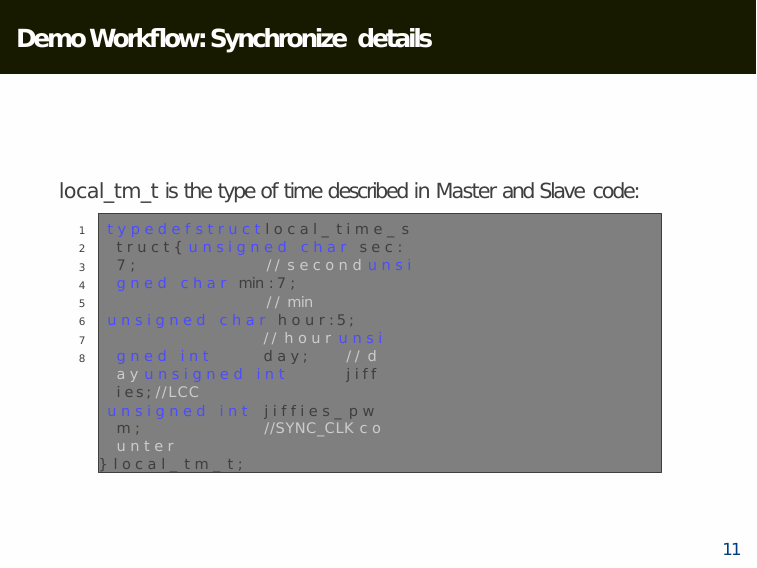

# Demo Workflow: Synchronize details
local_tm_t is the type of time described in Master and Slave code:
t y p e d e f s t r u c t l o c a l _ t i m e _ s t r u c t {  u n s i g n e d    c h a r   s e c : 7 ;	// s e c o n d  u n s i g n e d    c h a r   min : 7 ;	// min
u n s i g n e d    c h a r   h o u r : 5 ;	// h o u r  u n s i g n e d    i n t	d a y ;	// d a y  u n s i g n e d    i n t	j i f f i e s ; //LCC
u n s i g n e d    i n t	j i f f i e s _ p w m ;	//SYNC_CLK c o u n t e r
} l o c a l _ t m _ t ;
1
2
3
4
5
6
7
8
11